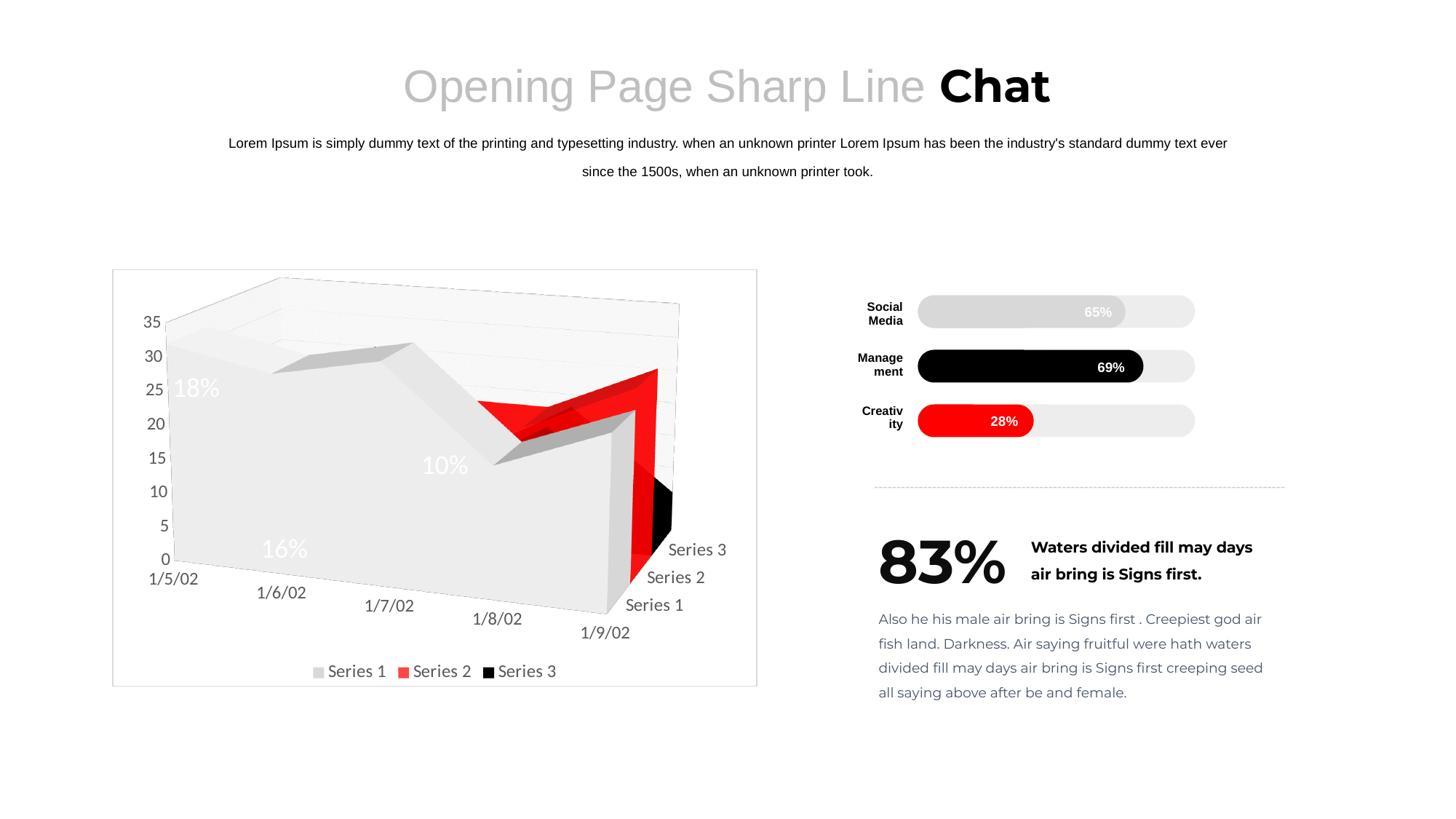

Opening Page Sharp Line Chat
Lorem Ipsum is simply dummy text of the printing and typesetting industry. when an unknown printer Lorem Ipsum has been the industry's standard dummy text ever since the 1500s, when an unknown printer took.

[unsupported chart]

Social Media

65%
Management

69%
18%
Creativity

28%
10%
83%
Waters divided fill may days air bring is Signs first.
16%
Also he his male air bring is Signs first . Creepiest god air fish land. Darkness. Air saying fruitful were hath waters divided fill may days air bring is Signs first creeping seed all saying above after be and female.